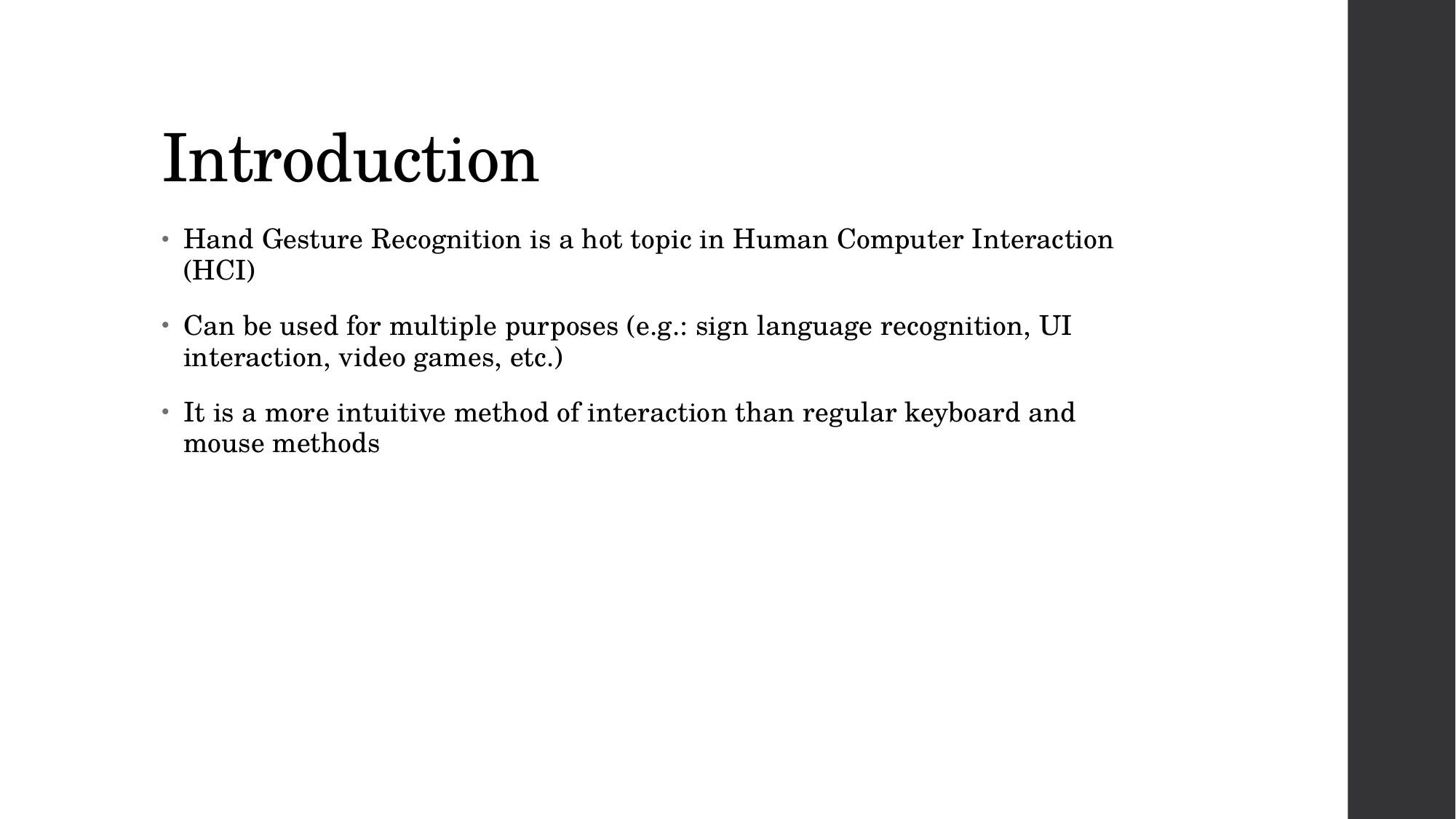

# Introduction
Hand Gesture Recognition is a hot topic in Human Computer Interaction (HCI)
Can be used for multiple purposes (e.g.: sign language recognition, UI interaction, video games, etc.)
It is a more intuitive method of interaction than regular keyboard and mouse methods